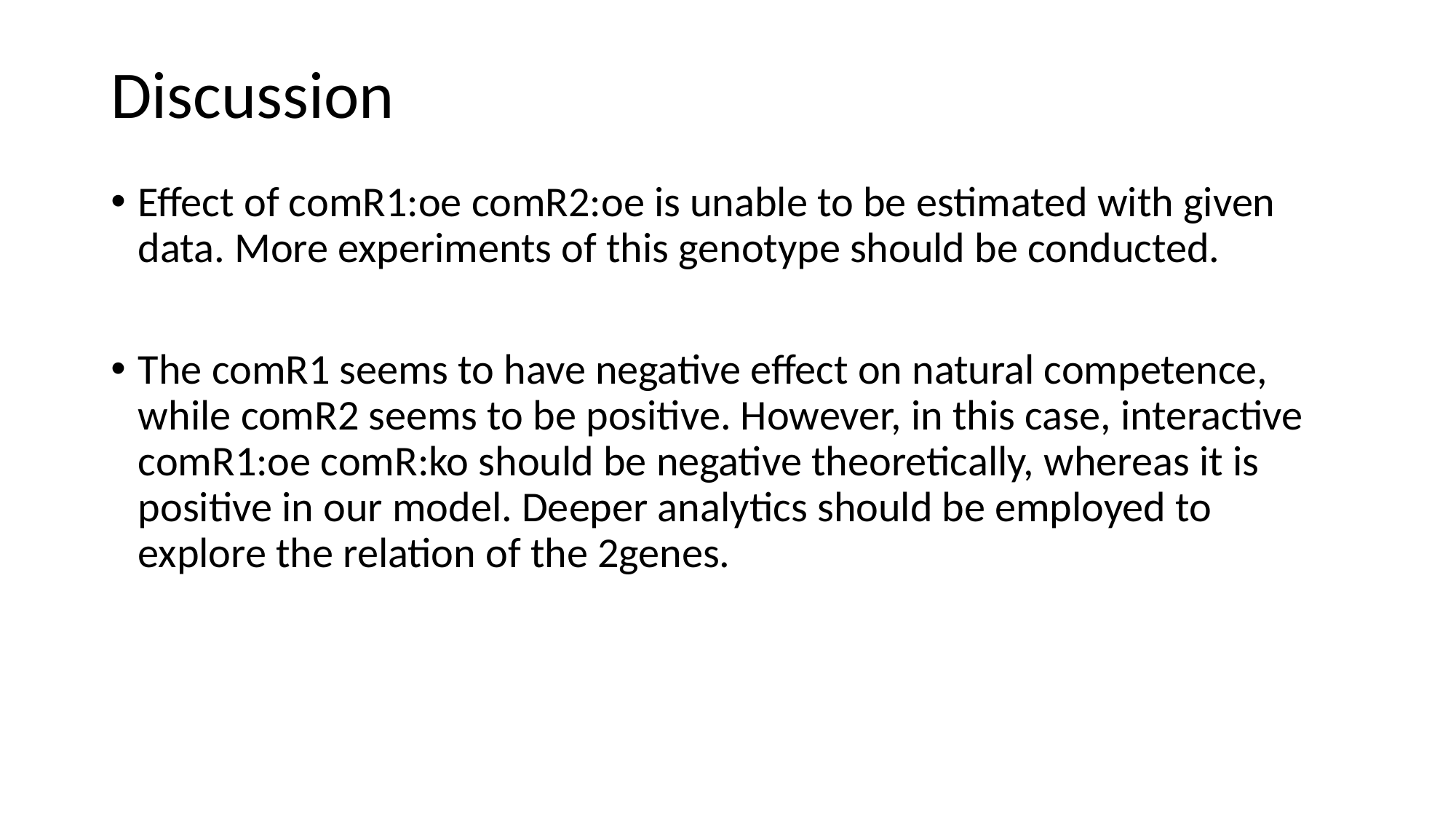

# Discussion
Effect of comR1:oe comR2:oe is unable to be estimated with given data. More experiments of this genotype should be conducted.

The comR1 seems to have negative effect on natural competence, while comR2 seems to be positive. However, in this case, interactive comR1:oe comR:ko should be negative theoretically, whereas it is positive in our model. Deeper analytics should be employed to explore the relation of the 2genes.